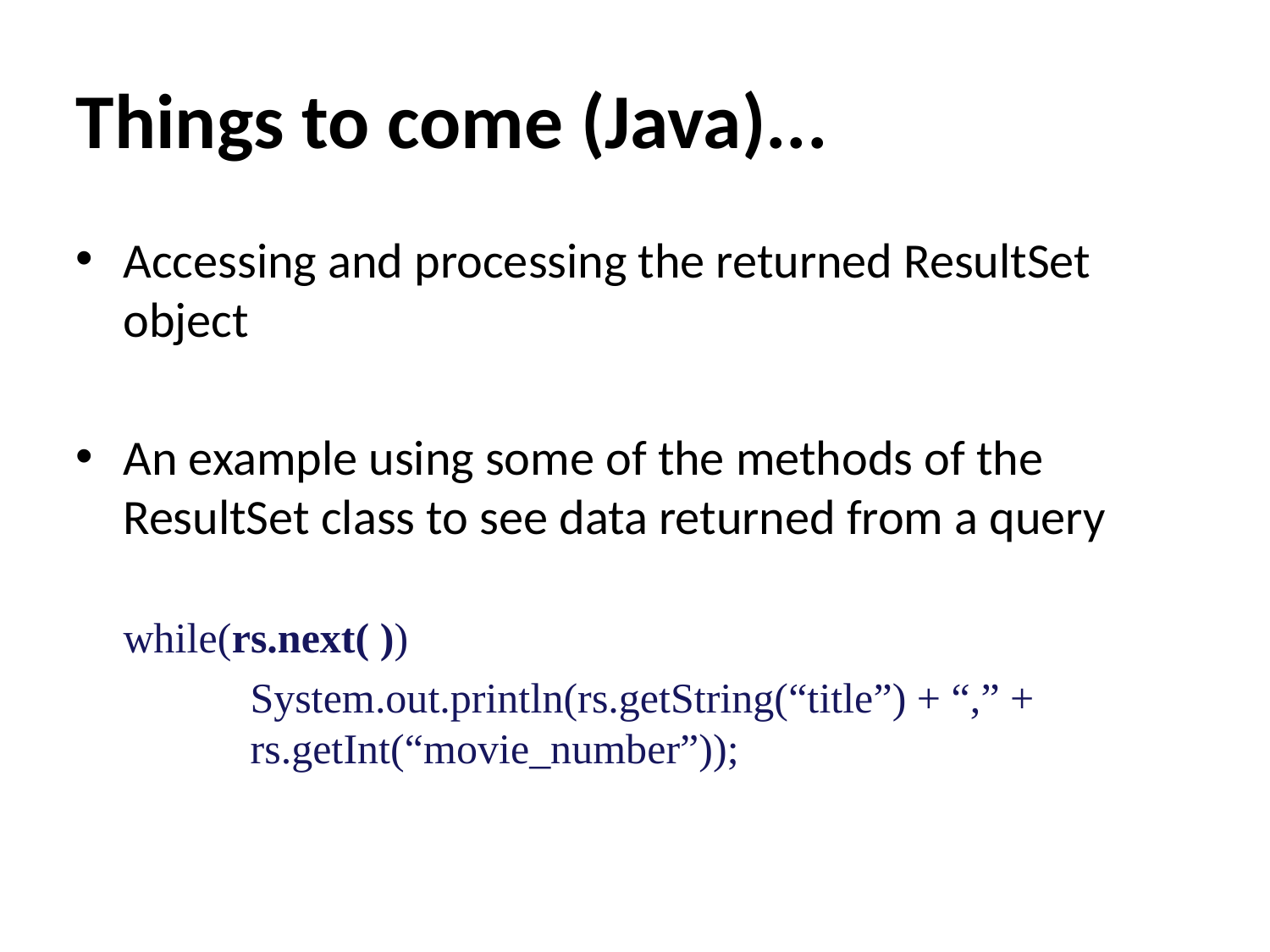

Things to come (Java)...
Accessing and processing the returned ResultSet object

An example using some of the methods of the ResultSet class to see data returned from a query

	while(rs.next( ))
		System.out.println(rs.getString(“title”) + “,” + 		rs.getInt(“movie_number”));